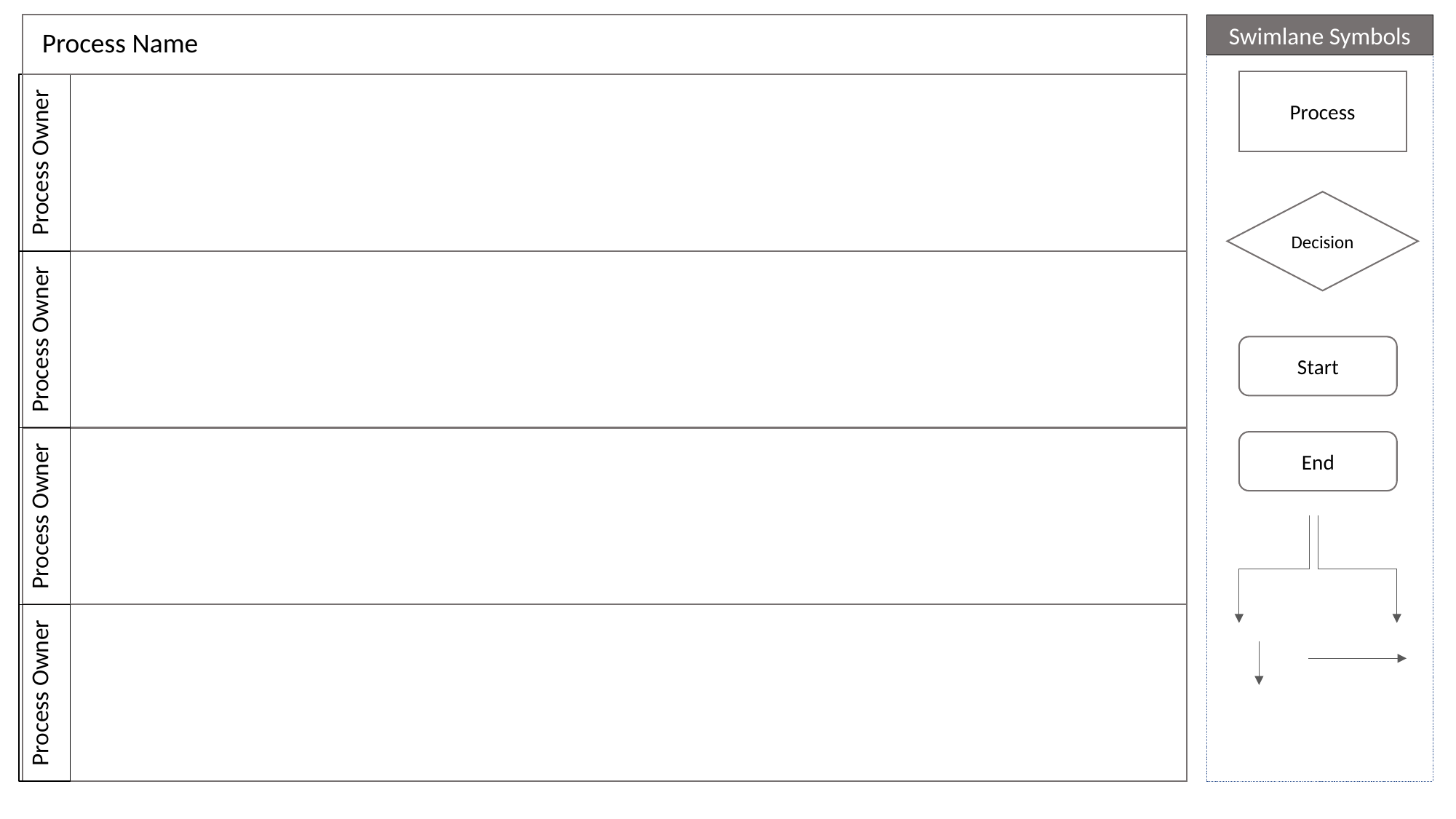

Process Name
Swimlane Symbols
Process

Process Owner
Decision

Process Owner
Start

Process Owner
End

Process Owner